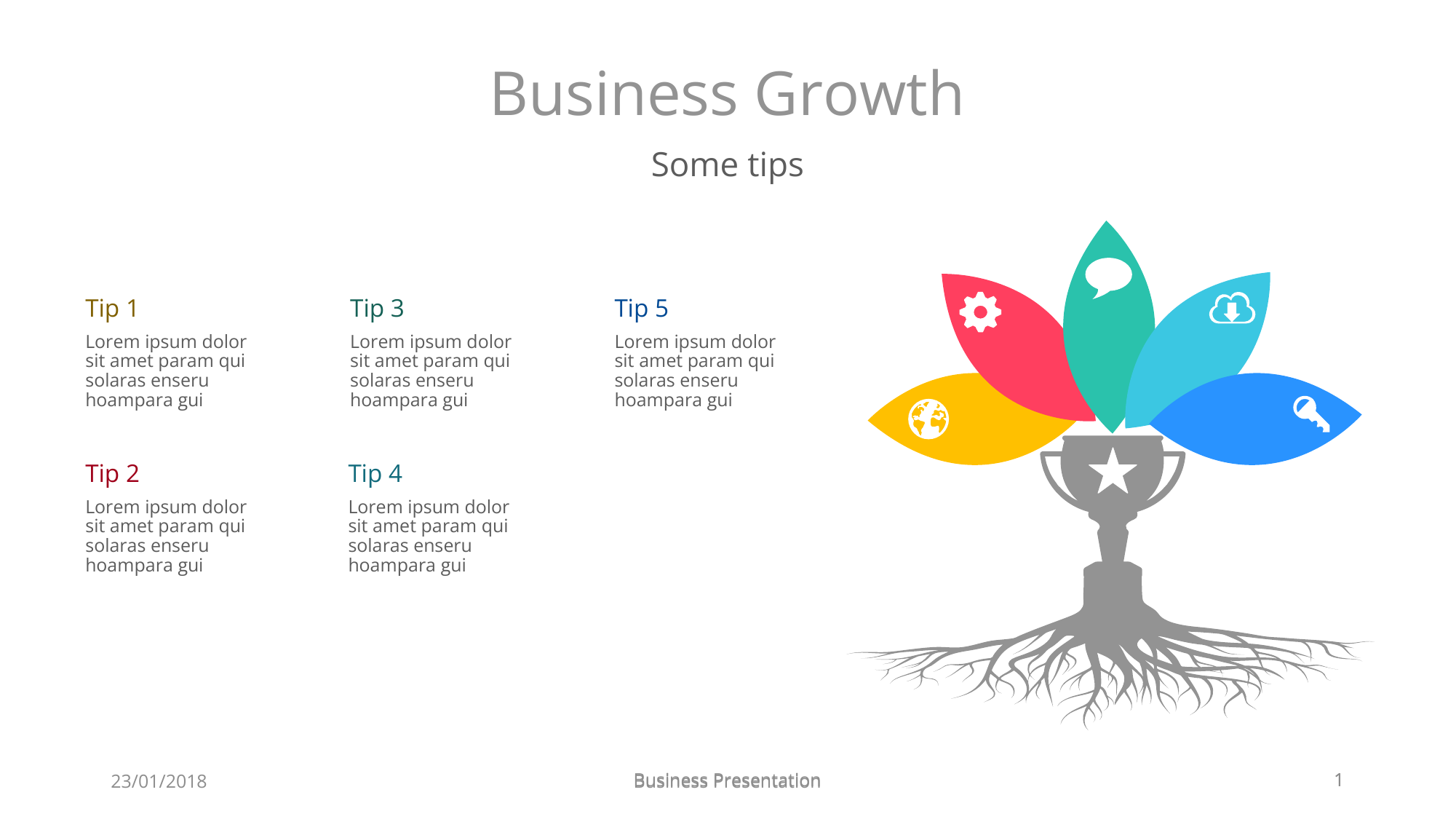

# Business Growth
Some tips

Tip 1
Tip 3
Tip 5

Lorem ipsum dolor sit amet param qui solaras enseru hoampara gui
Lorem ipsum dolor sit amet param qui solaras enseru hoampara gui
Lorem ipsum dolor sit amet param qui solaras enseru hoampara gui

Tip 2
Tip 4
Lorem ipsum dolor sit amet param qui solaras enseru hoampara gui
Lorem ipsum dolor sit amet param qui solaras enseru hoampara gui

Business Presentation
1